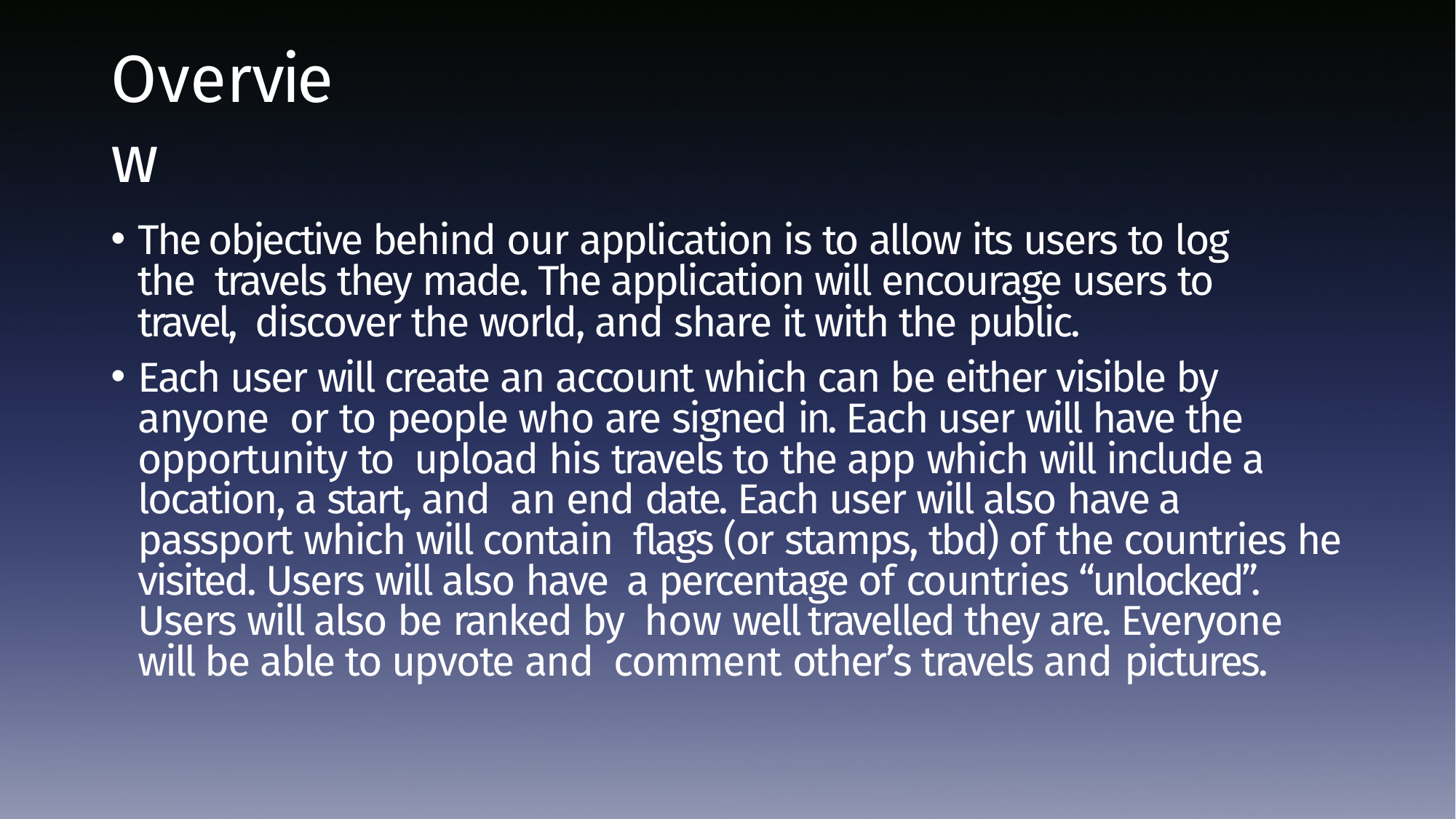

# Overview
The objective behind our application is to allow its users to log the  travels they made. The application will encourage users to travel,  discover the world, and share it with the public.
Each user will create an account which can be either visible by anyone  or to people who are signed in. Each user will have the opportunity to  upload his travels to the app which will include a location, a start, and  an end date. Each user will also have a passport which will contain  flags (or stamps, tbd) of the countries he visited. Users will also have  a percentage of countries “unlocked”. Users will also be ranked by  how well travelled they are. Everyone will be able to upvote and  comment other’s travels and pictures.